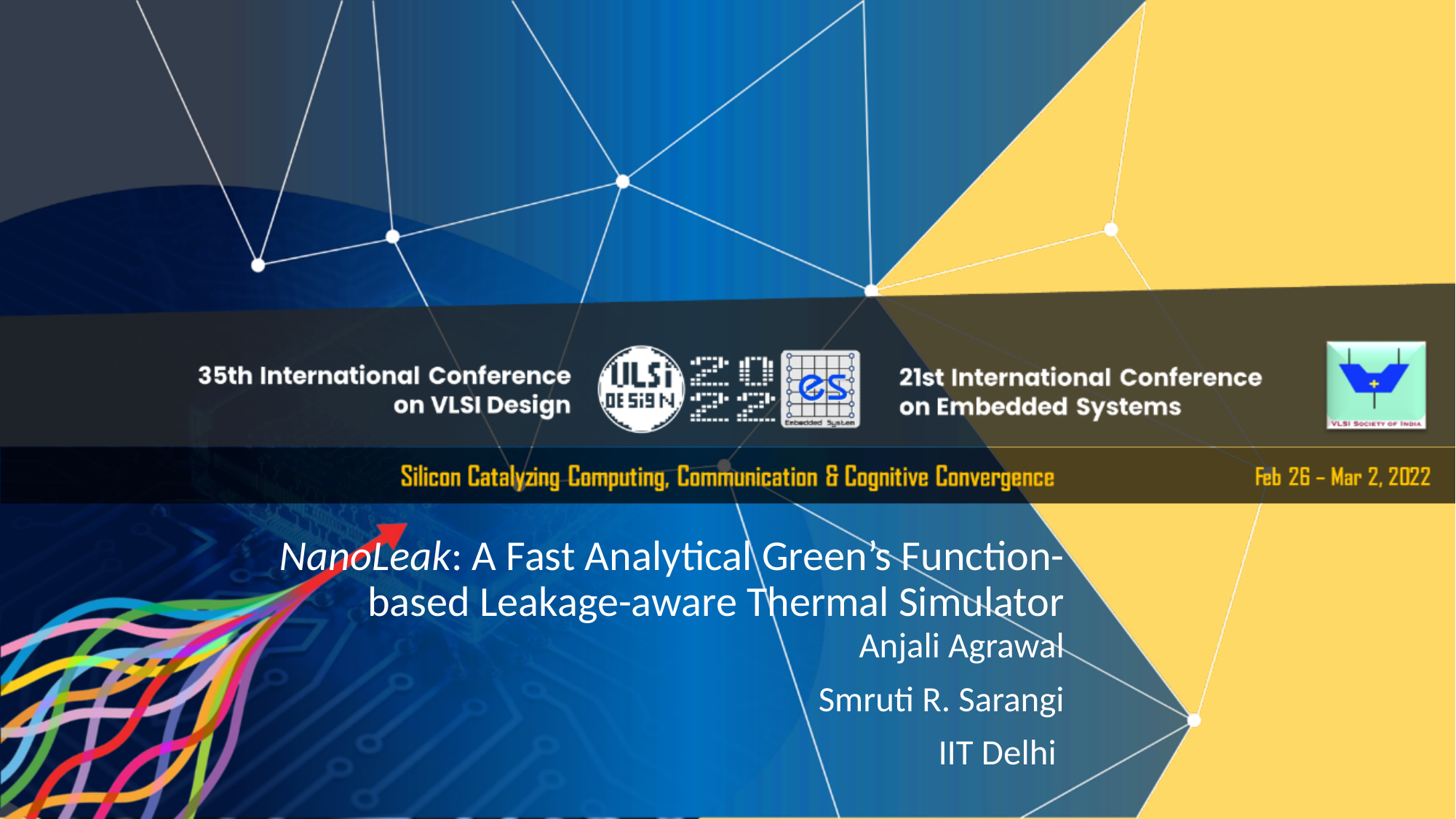

# NanoLeak: A Fast Analytical Green’s Function-based Leakage-aware Thermal Simulator
Anjali Agrawal
Smruti R. Sarangi
IIT Delhi